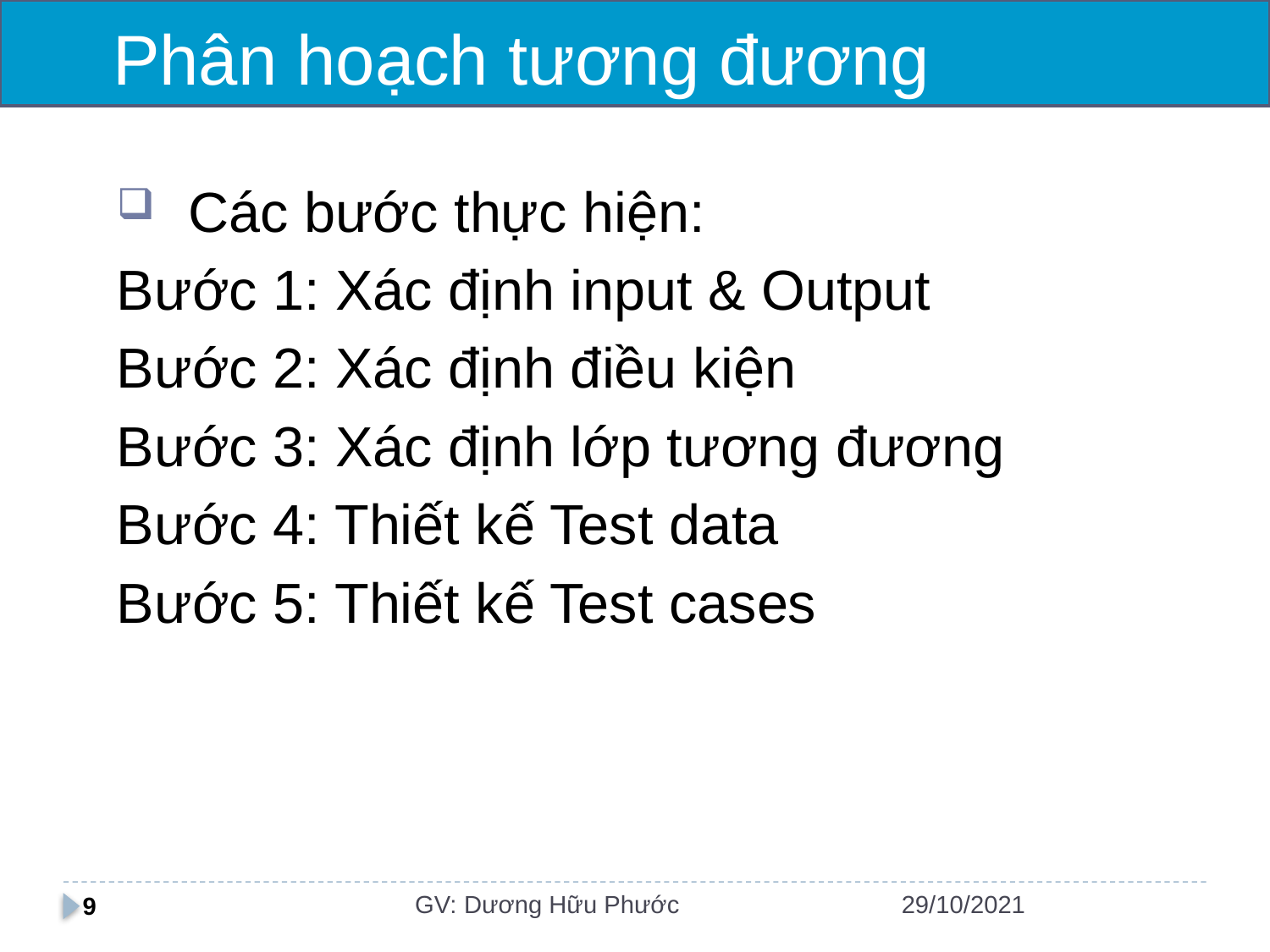

# Phân hoạch tương đương
Các bước thực hiện:
Bước 1: Xác định input & Output
Bước 2: Xác định điều kiện
Bước 3: Xác định lớp tương đương
Bước 4: Thiết kế Test data
Bước 5: Thiết kế Test cases
GV: Dương Hữu Phước
29/10/2021
9